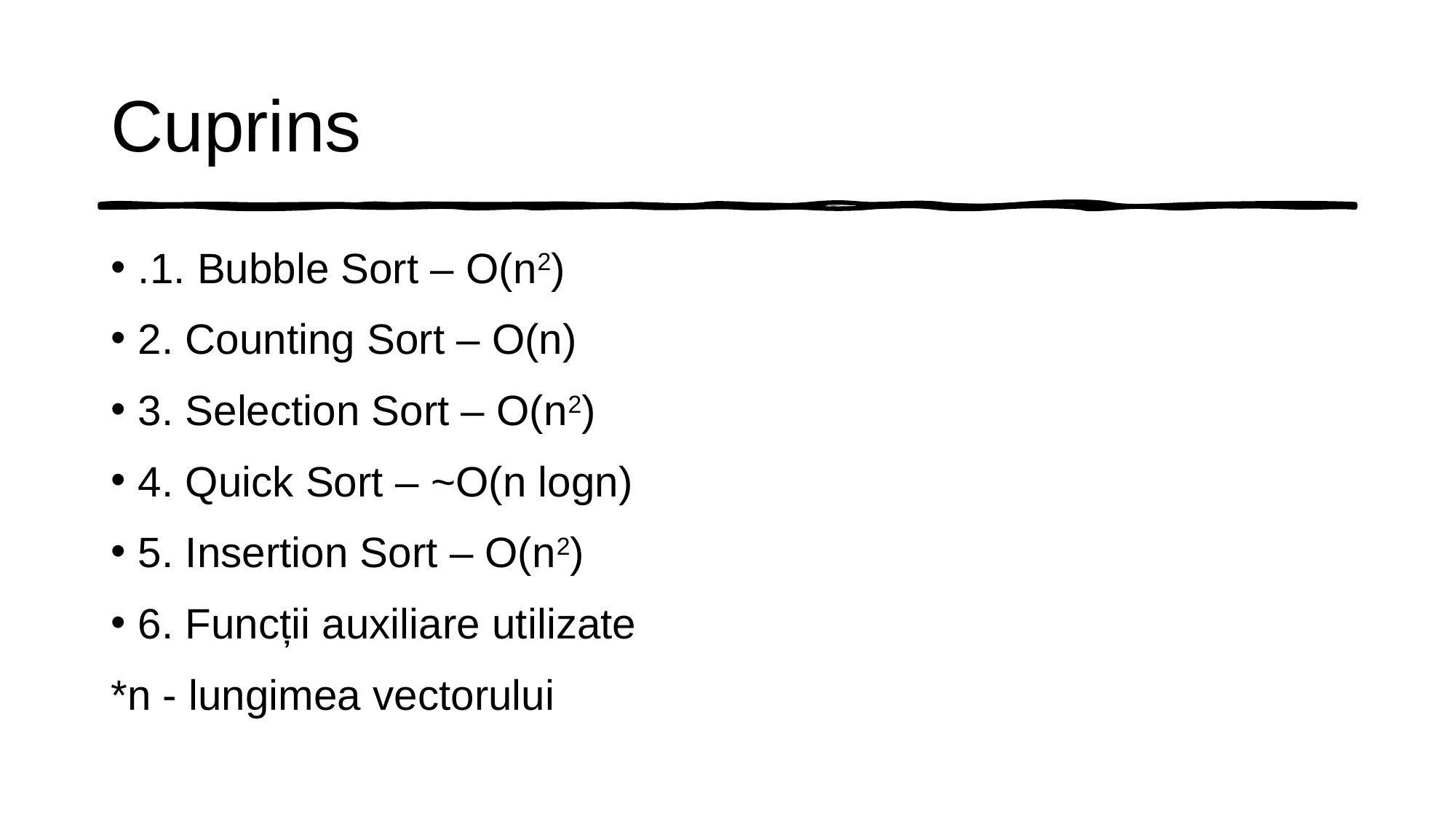

# Cuprins
.1. Bubble Sort – O(n2)
2. Counting Sort – O(n)
3. Selection Sort – O(n2)
4. Quick Sort – ~O(n logn)
5. Insertion Sort – O(n2)
6. Funcții auxiliare utilizate
*n - lungimea vectorului